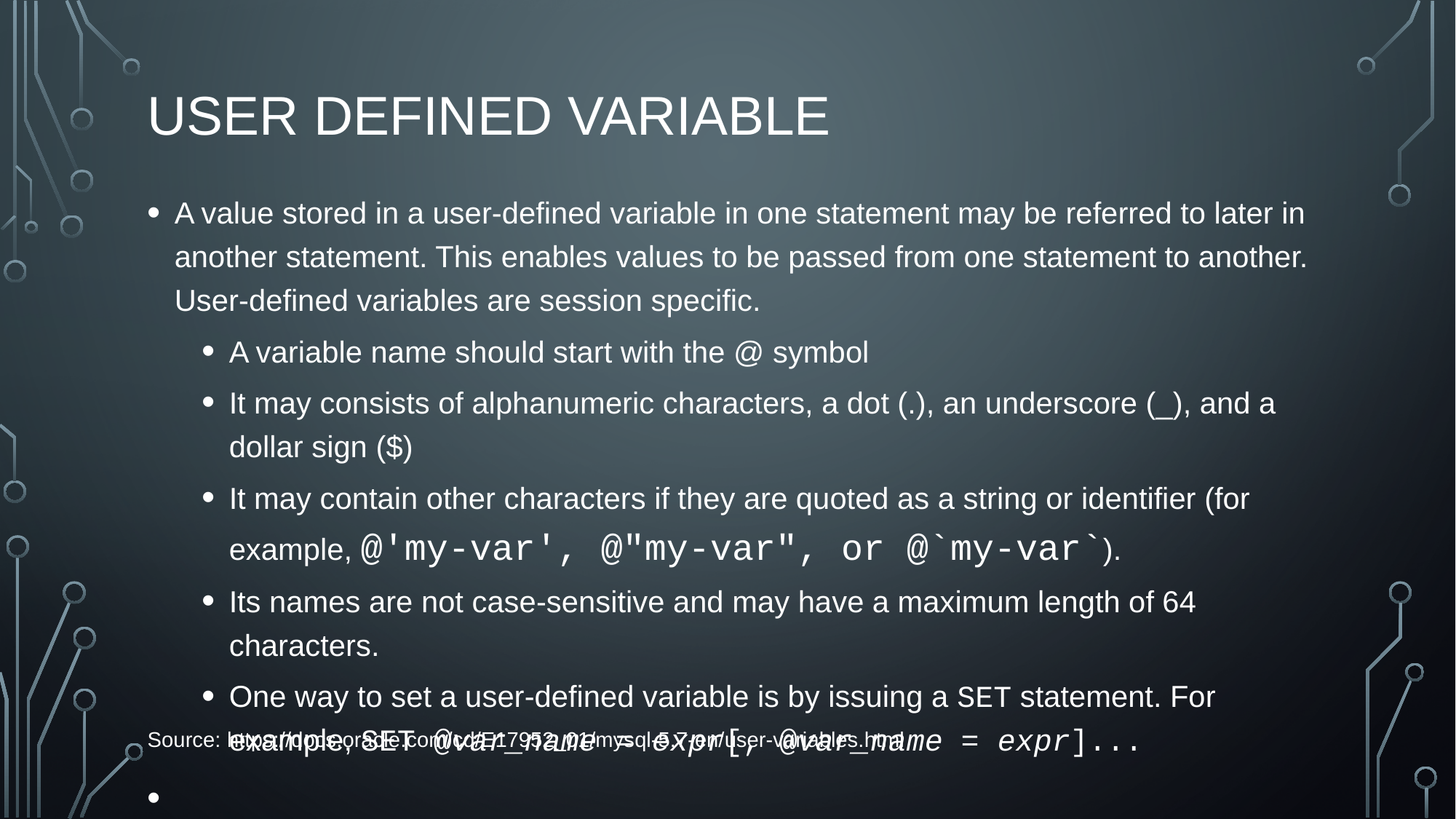

# User defined variable
A value stored in a user-defined variable in one statement may be referred to later in another statement. This enables values to be passed from one statement to another. User-defined variables are session specific.
A variable name should start with the @ symbol
It may consists of alphanumeric characters, a dot (.), an underscore (_), and a dollar sign ($)
It may contain other characters if they are quoted as a string or identifier (for example, @'my-var', @"my-var", or @`my-var`).
Its names are not case-sensitive and may have a maximum length of 64 characters.
One way to set a user-defined variable is by issuing a SET statement. For example, SET @var_name = expr[, @var_name = expr]...

Source: https://docs.oracle.com/cd/E17952_01/mysql-5.7-en/user-variables.html